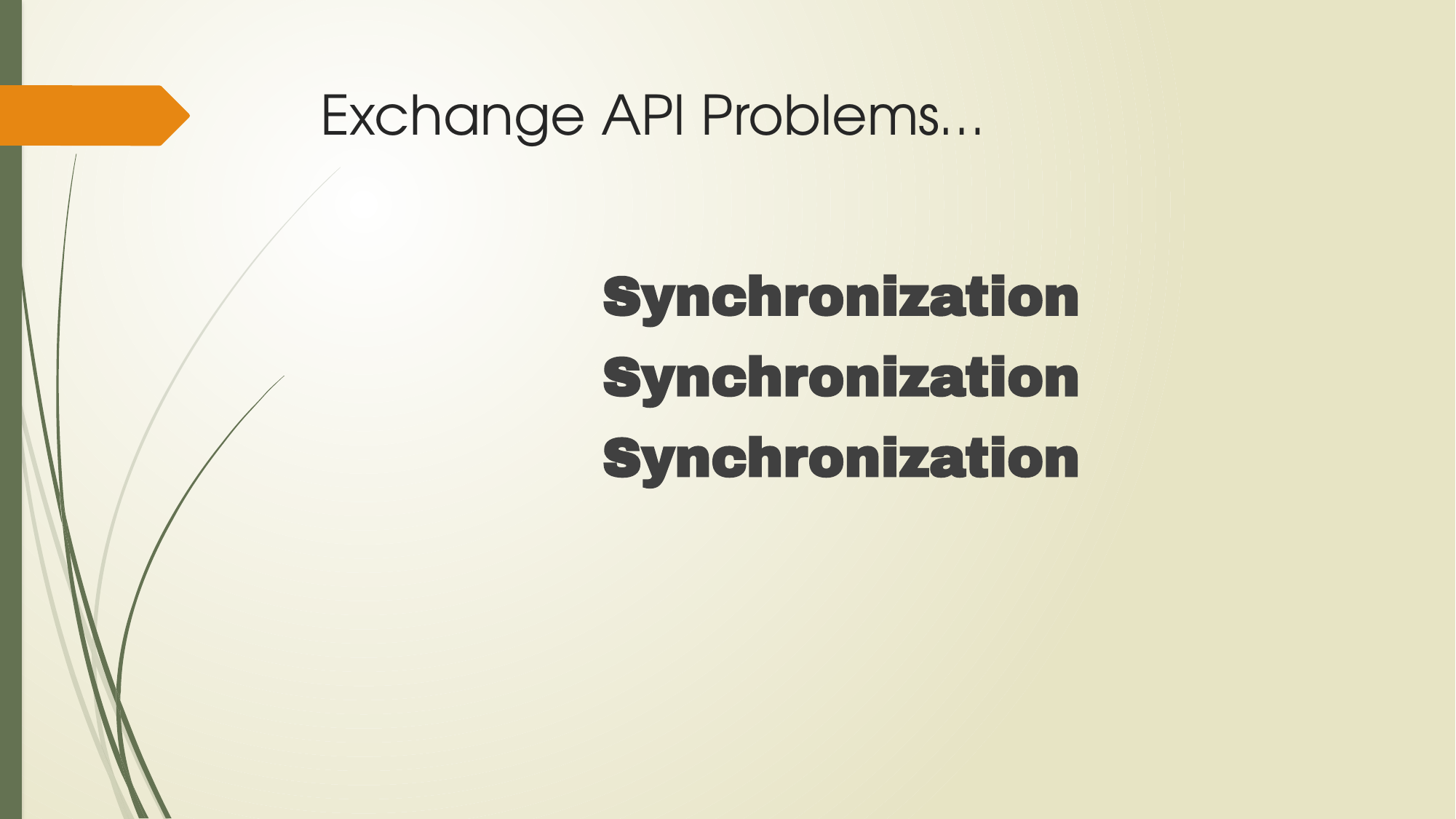

# Exchange API Problems…
Synchronization
Synchronization
Synchronization